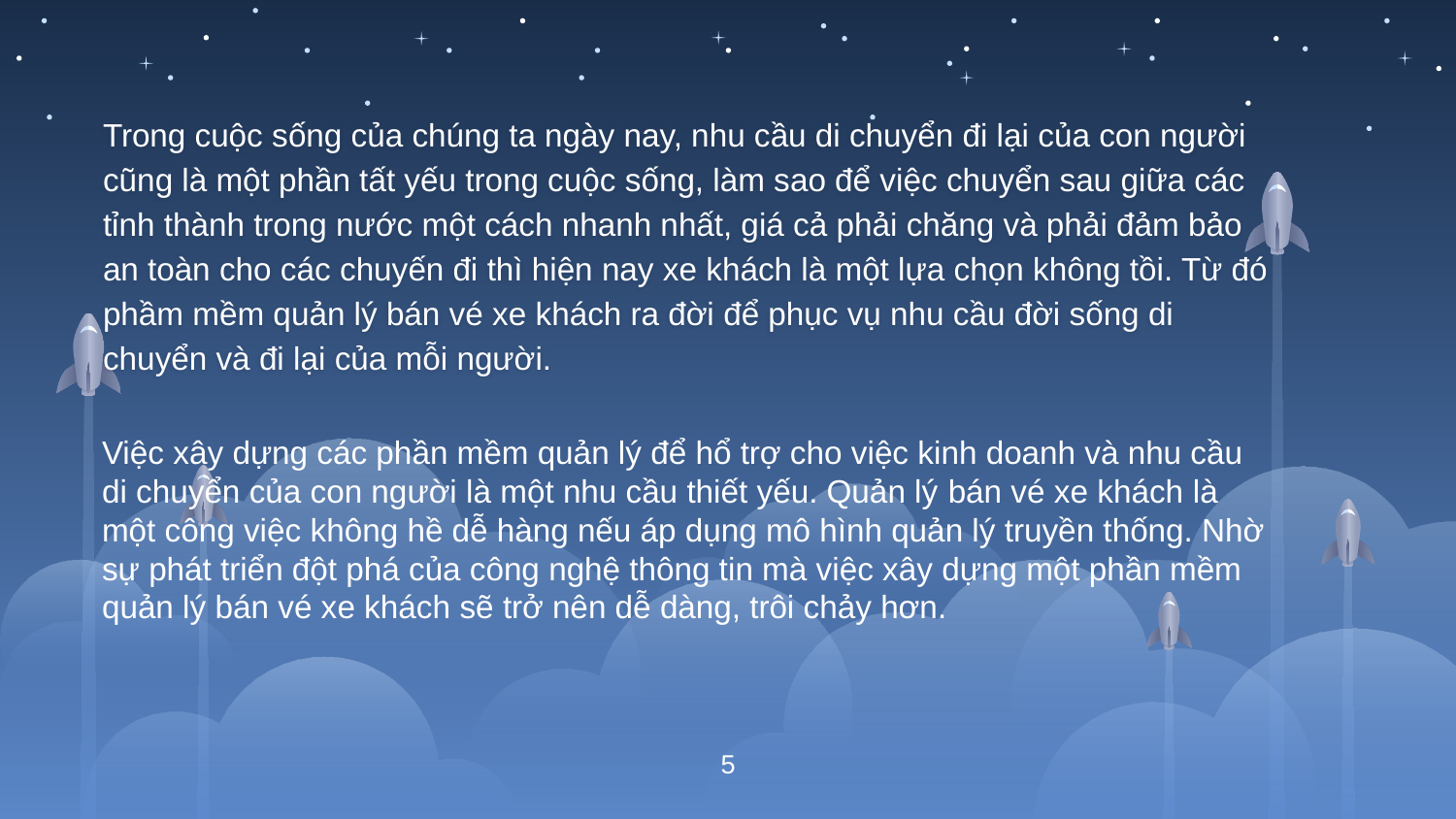

Trong cuộc sống của chúng ta ngày nay, nhu cầu di chuyển đi lại của con người cũng là một phần tất yếu trong cuộc sống, làm sao để việc chuyển sau giữa các tỉnh thành trong nước một cách nhanh nhất, giá cả phải chăng và phải đảm bảo an toàn cho các chuyến đi thì hiện nay xe khách là một lựa chọn không tồi. Từ đó phầm mềm quản lý bán vé xe khách ra đời để phục vụ nhu cầu đời sống di chuyển và đi lại của mỗi người.

Việc xây dựng các phần mềm quản lý để hổ trợ cho việc kinh doanh và nhu cầu di chuyển của con người là một nhu cầu thiết yếu. Quản lý bán vé xe khách là một công việc không hề dễ hàng nếu áp dụng mô hình quản lý truyền thống. Nhờ sự phát triển đột phá của công nghệ thông tin mà việc xây dựng một phần mềm quản lý bán vé xe khách sẽ trở nên dễ dàng, trôi chảy hơn.

5